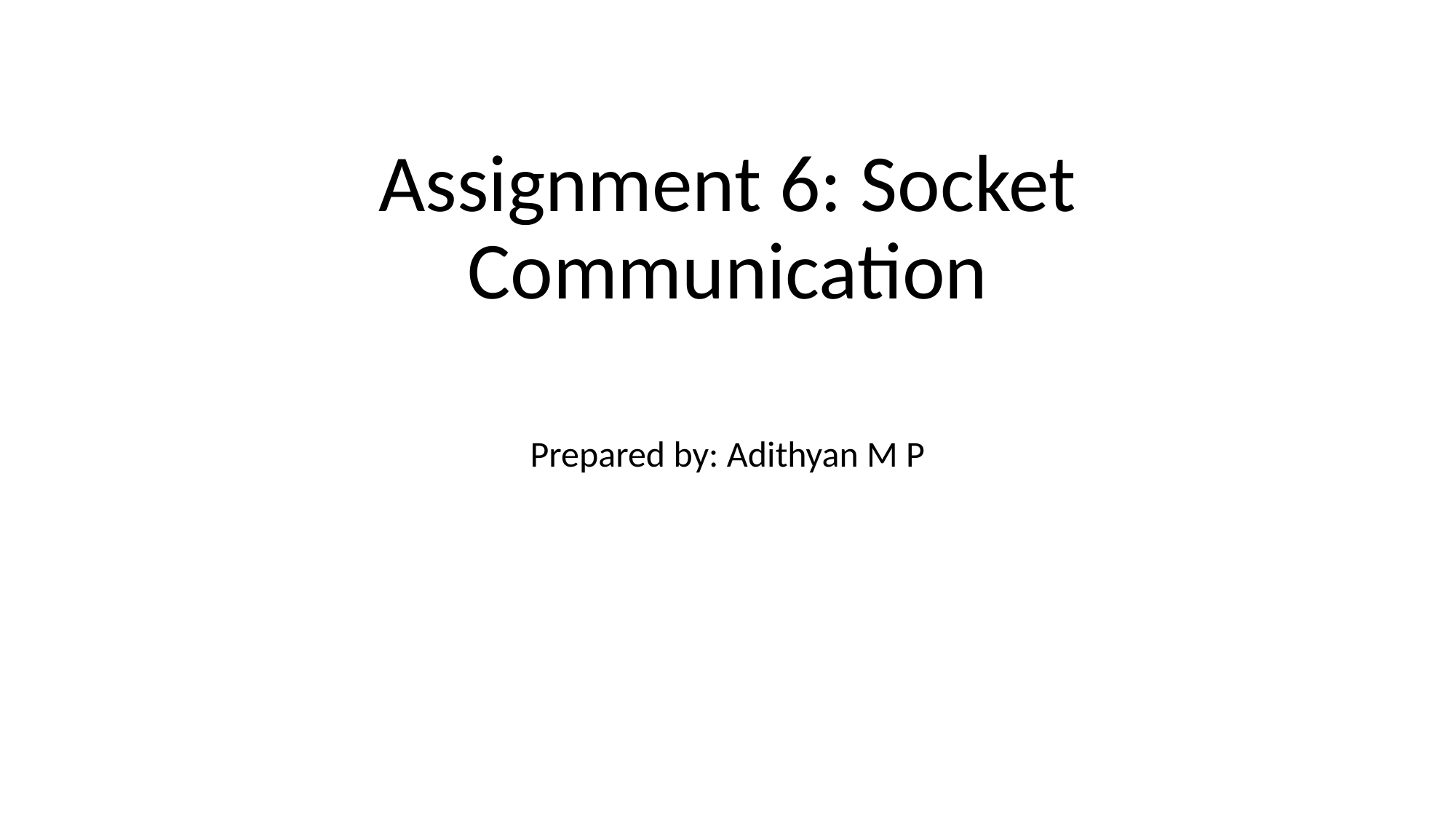

# Assignment 6: Socket Communication
Prepared by: Adithyan M P